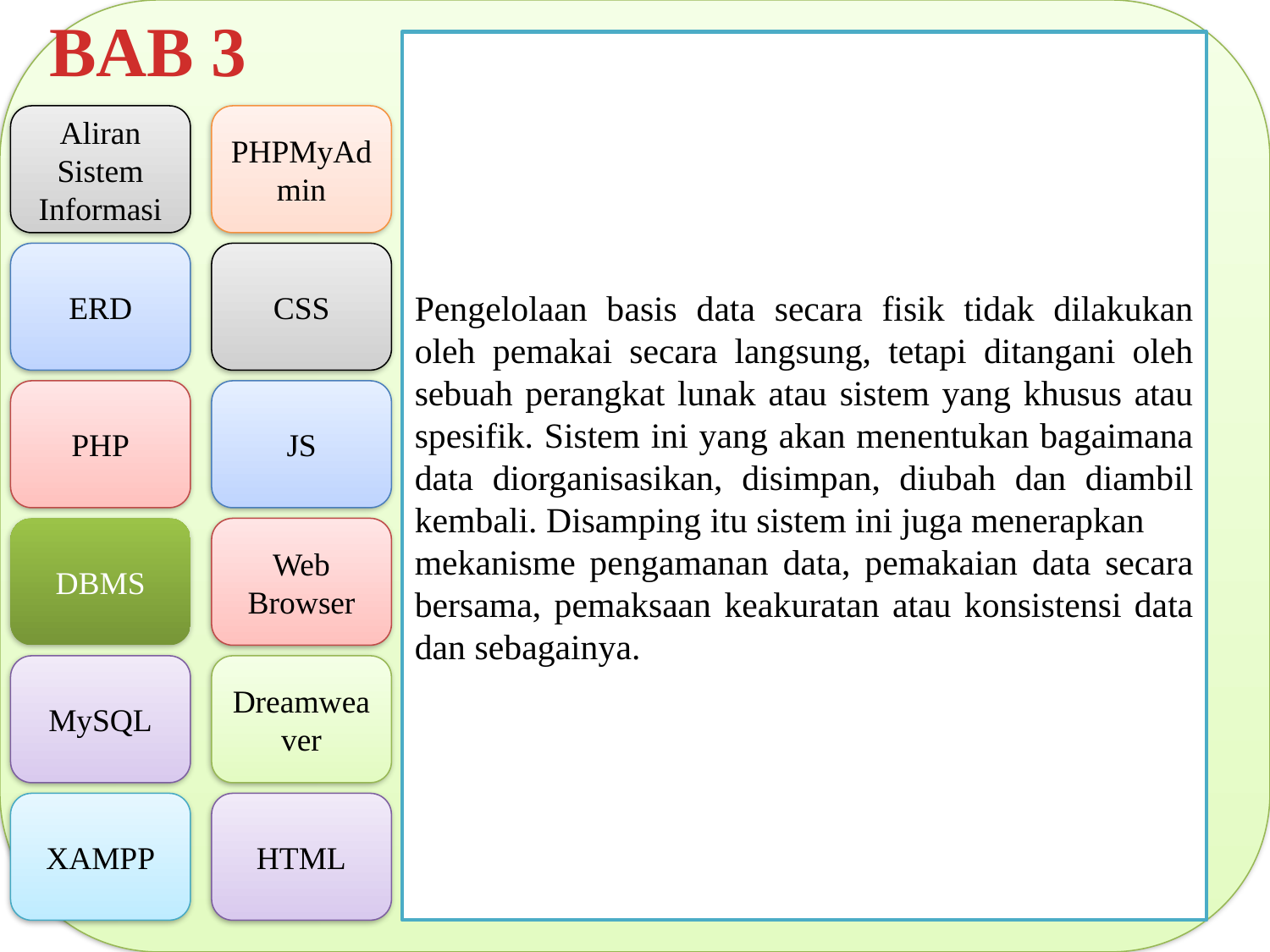

BAB 3
Pengelolaan basis data secara fisik tidak dilakukan oleh pemakai secara langsung, tetapi ditangani oleh sebuah perangkat lunak atau sistem yang khusus atau spesifik. Sistem ini yang akan menentukan bagaimana data diorganisasikan, disimpan, diubah dan diambil kembali. Disamping itu sistem ini juga menerapkan
mekanisme pengamanan data, pemakaian data secara bersama, pemaksaan keakuratan atau konsistensi data dan sebagainya.
Aliran Sistem Informasi
PHPMyAdmin
ERD
CSS
PHP
JS
DBMS
Web Browser
MySQL
Dreamweaver
XAMPP
HTML